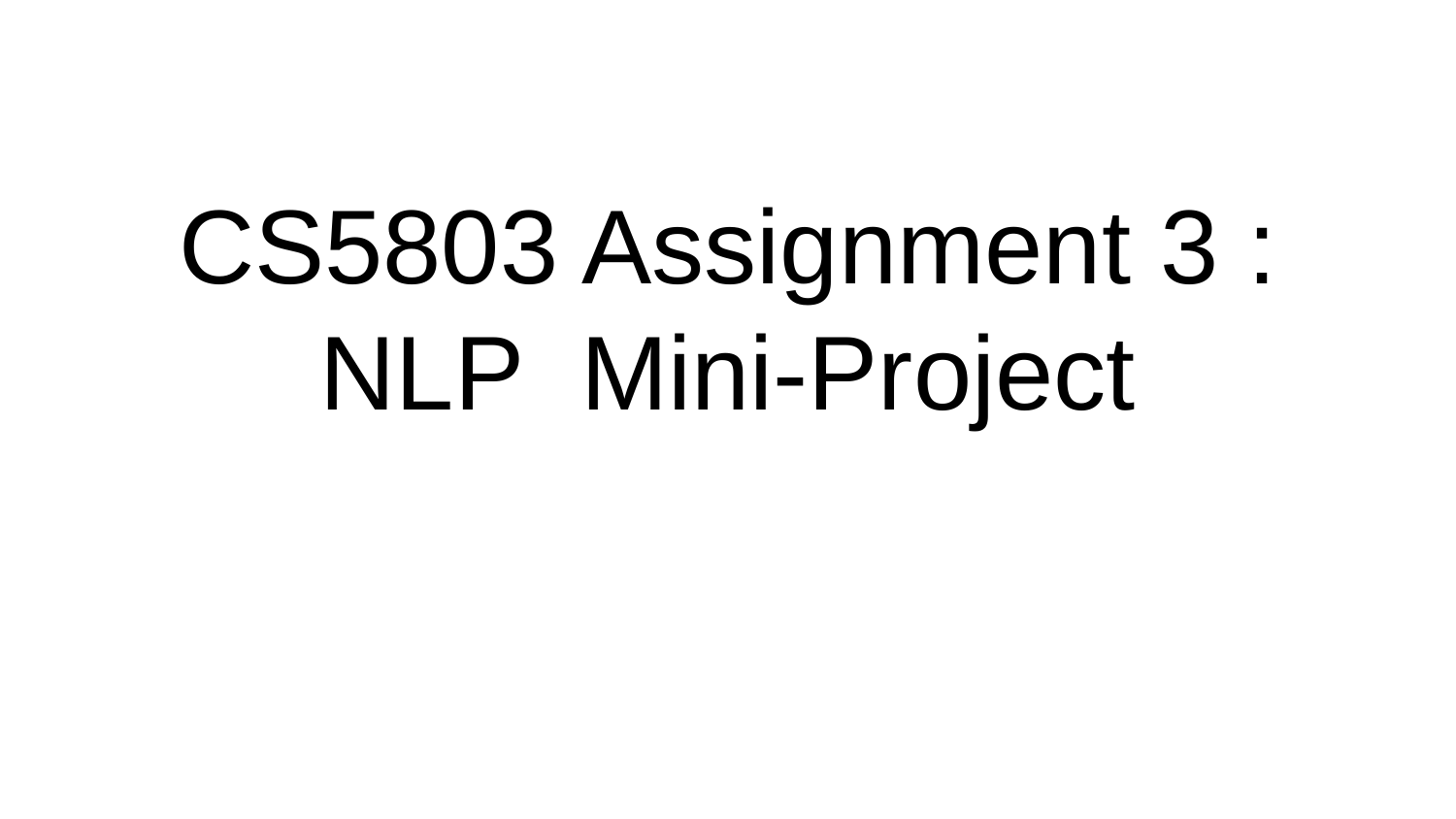

# CS5803 Assignment 3 : NLP  Mini-Project